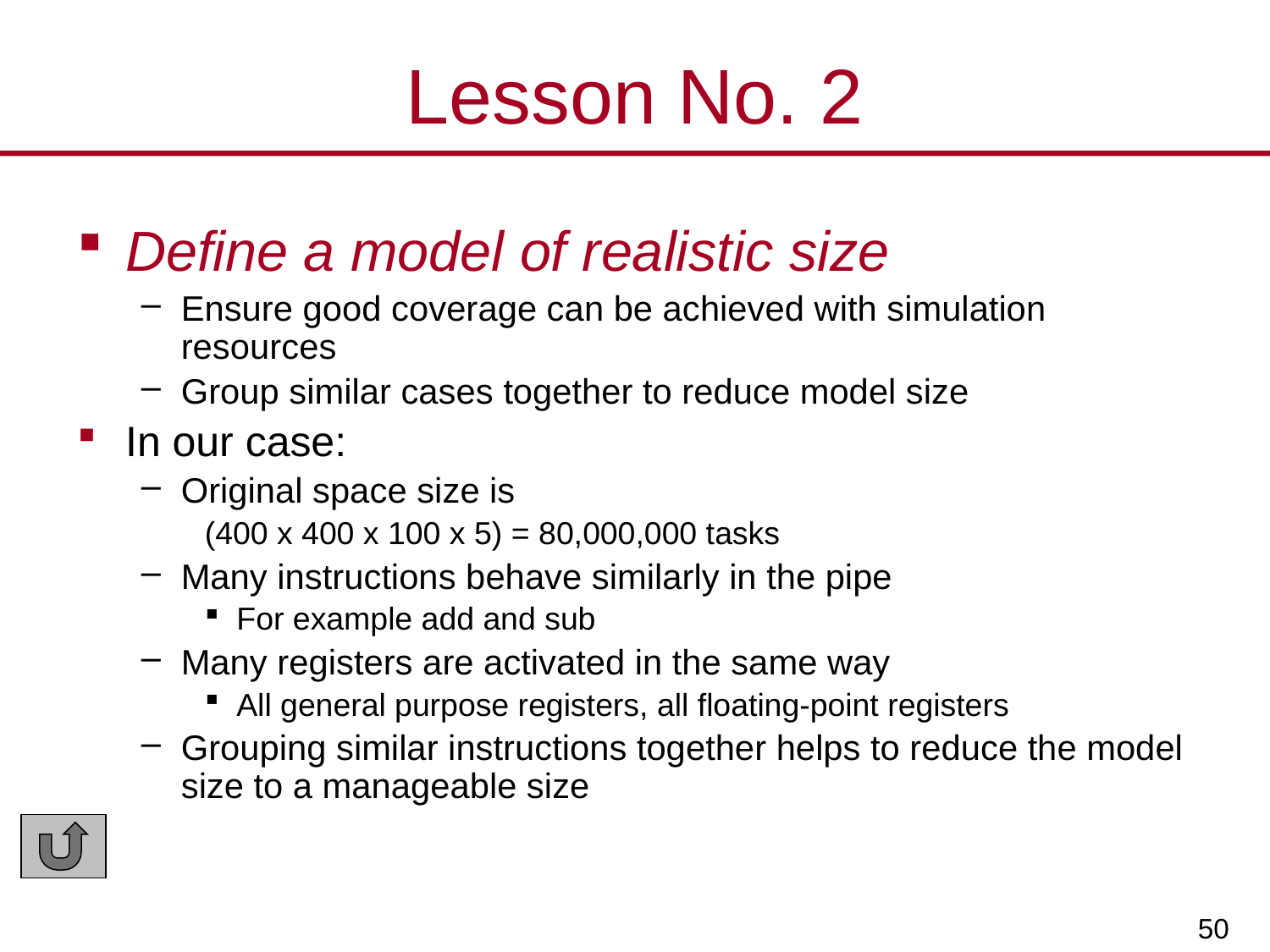

# Lesson No. 2
Define a model of realistic size
Ensure good coverage can be achieved with simulation resources
Group similar cases together to reduce model size
In our case:
Original space size is
(400 x 400 x 100 x 5) = 80,000,000 tasks
Many instructions behave similarly in the pipe
For example add and sub
Many registers are activated in the same way
All general purpose registers, all floating-point registers
Grouping similar instructions together helps to reduce the model size to a manageable size